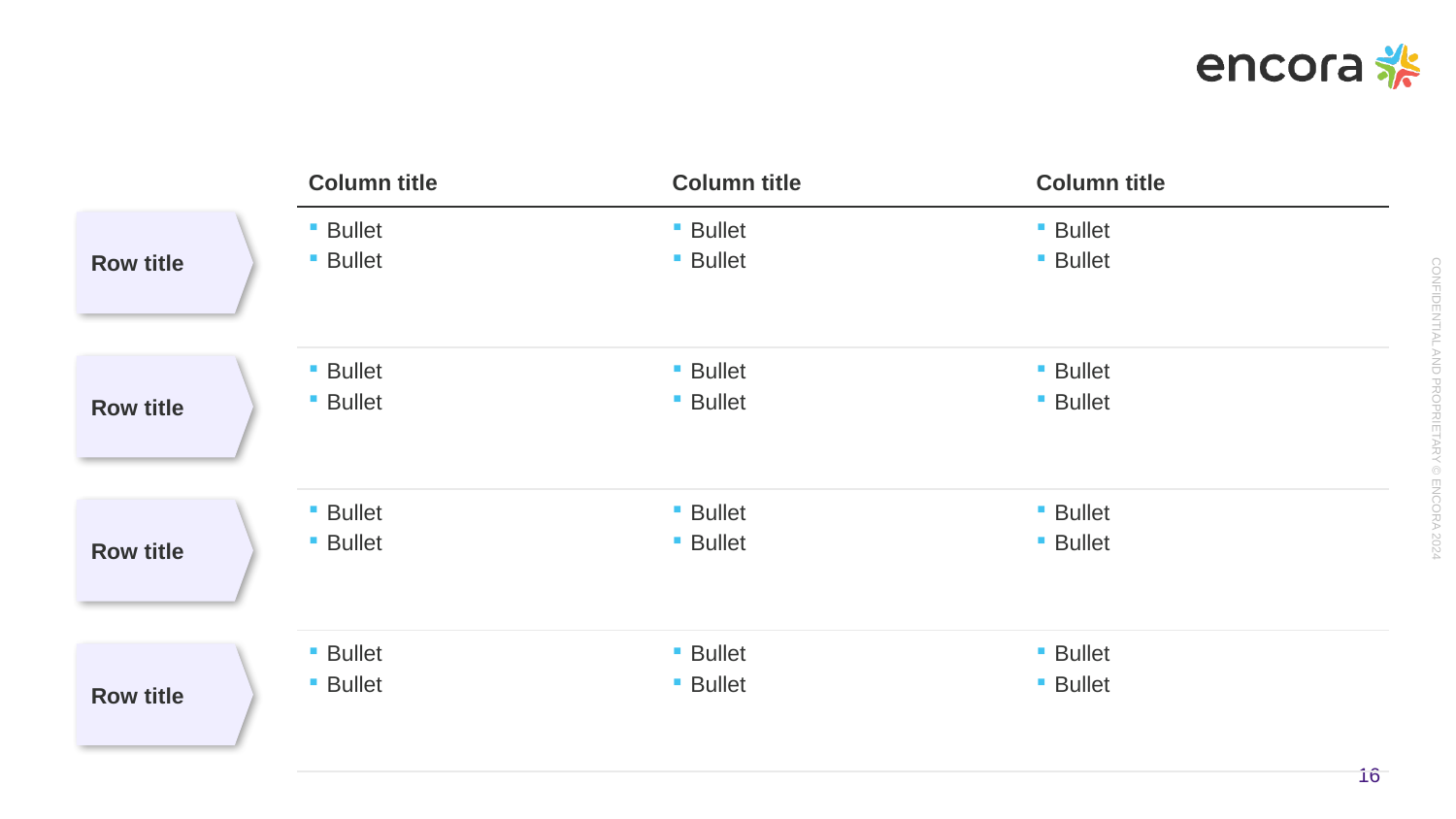

#

| Column title | Column title | Column title |
| --- | --- | --- |
| Bullet Bullet | Bullet Bullet | Bullet Bullet |
| Bullet Bullet | Bullet Bullet | Bullet Bullet |
| Bullet Bullet | Bullet Bullet | Bullet Bullet |
| Bullet Bullet | Bullet Bullet | Bullet Bullet |
Row title
Row title
Row title
Row title